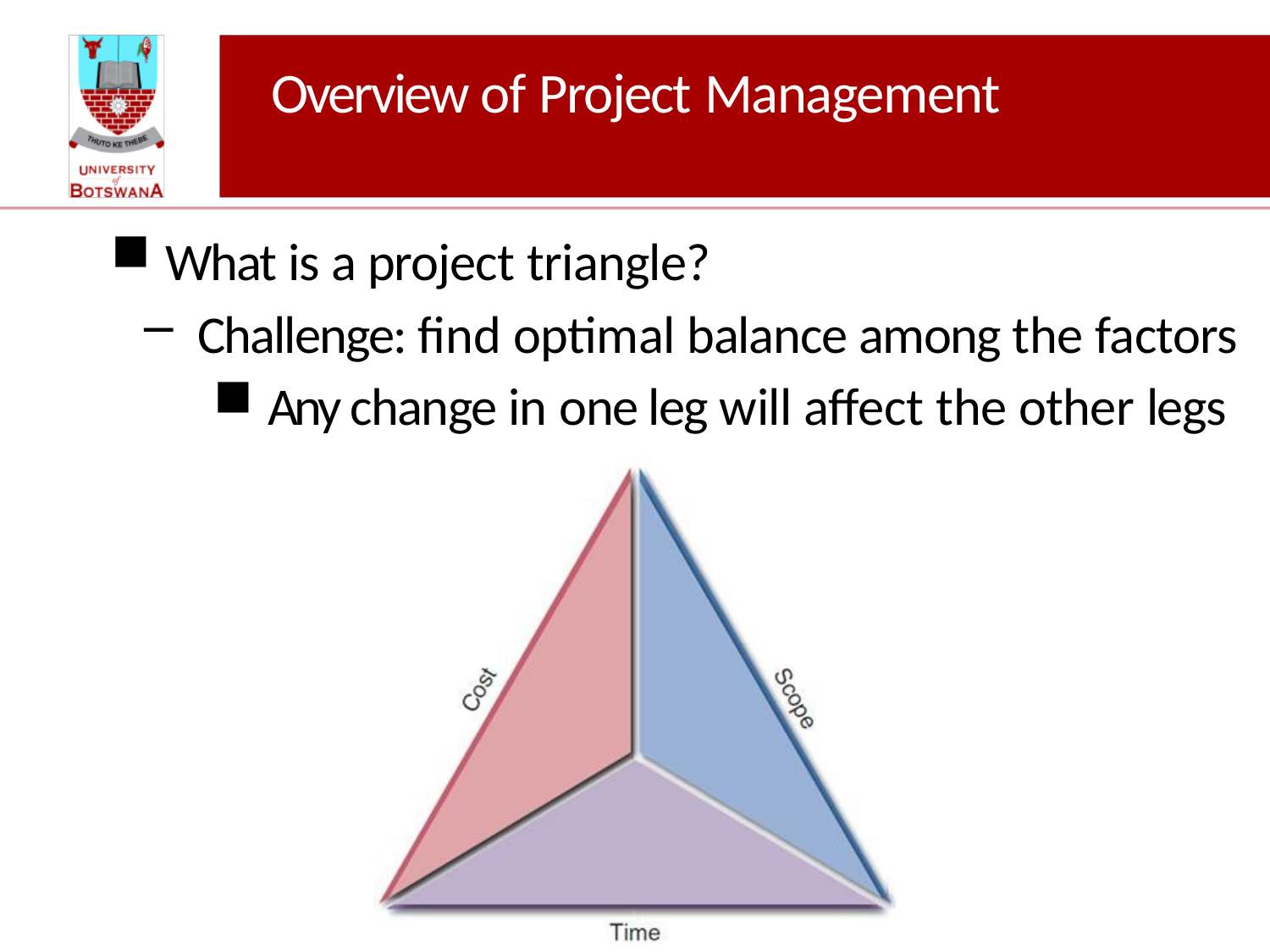

# Overview of Project Management
What is a project triangle?
Challenge: find optimal balance among the factors
Any change in one leg will affect the other legs